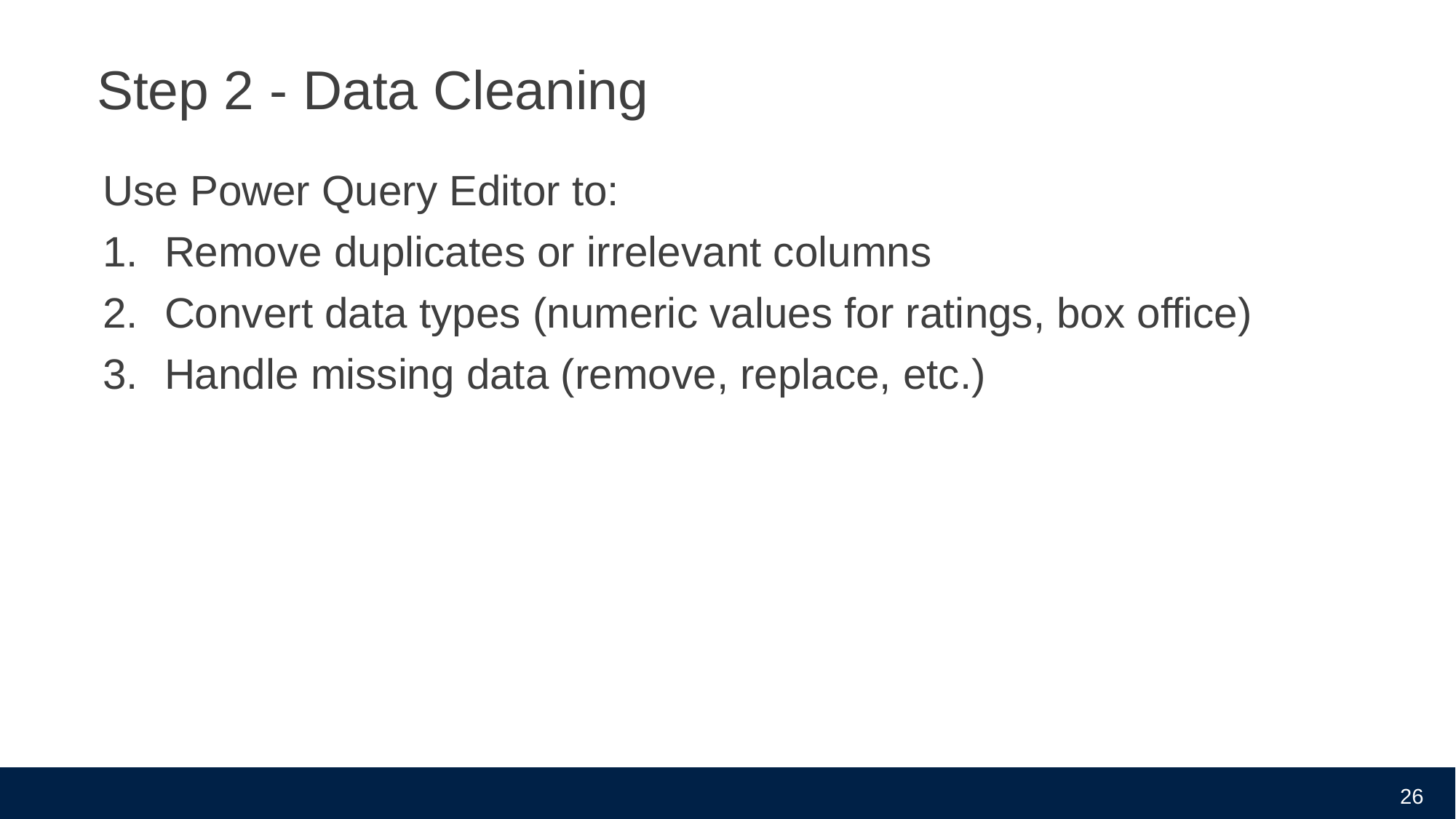

# Step 2 - Data Cleaning
Use Power Query Editor to:
Remove duplicates or irrelevant columns
Convert data types (numeric values for ratings, box office)
Handle missing data (remove, replace, etc.)